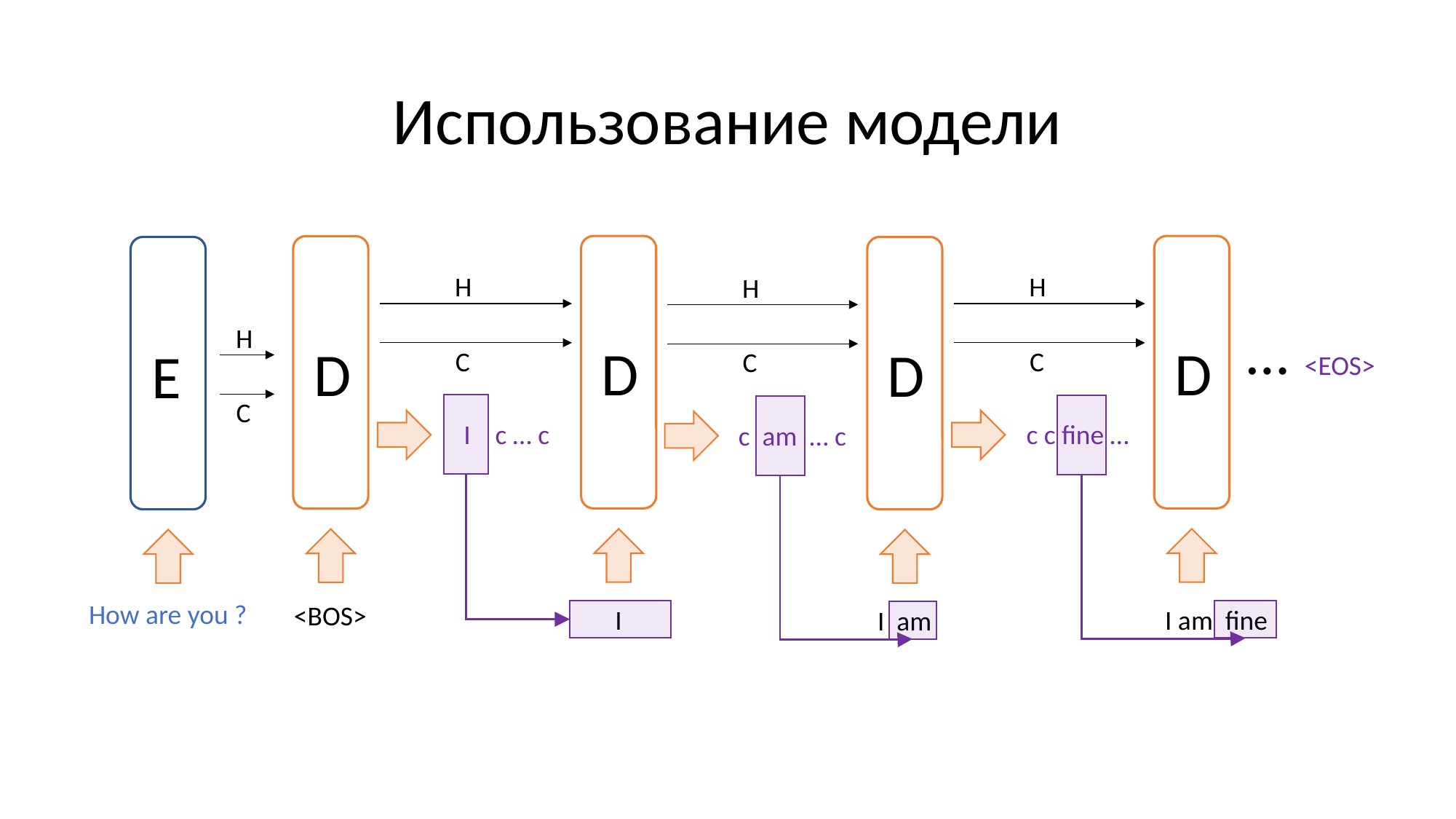

# Использование модели

H
H
H
…
H
D
D
D
D
E
C
C
C
<EOS>
C

  I    c … c
c c fine …
c  am  … c

How are you ?
<BOS>
I
I am  fine
I  am